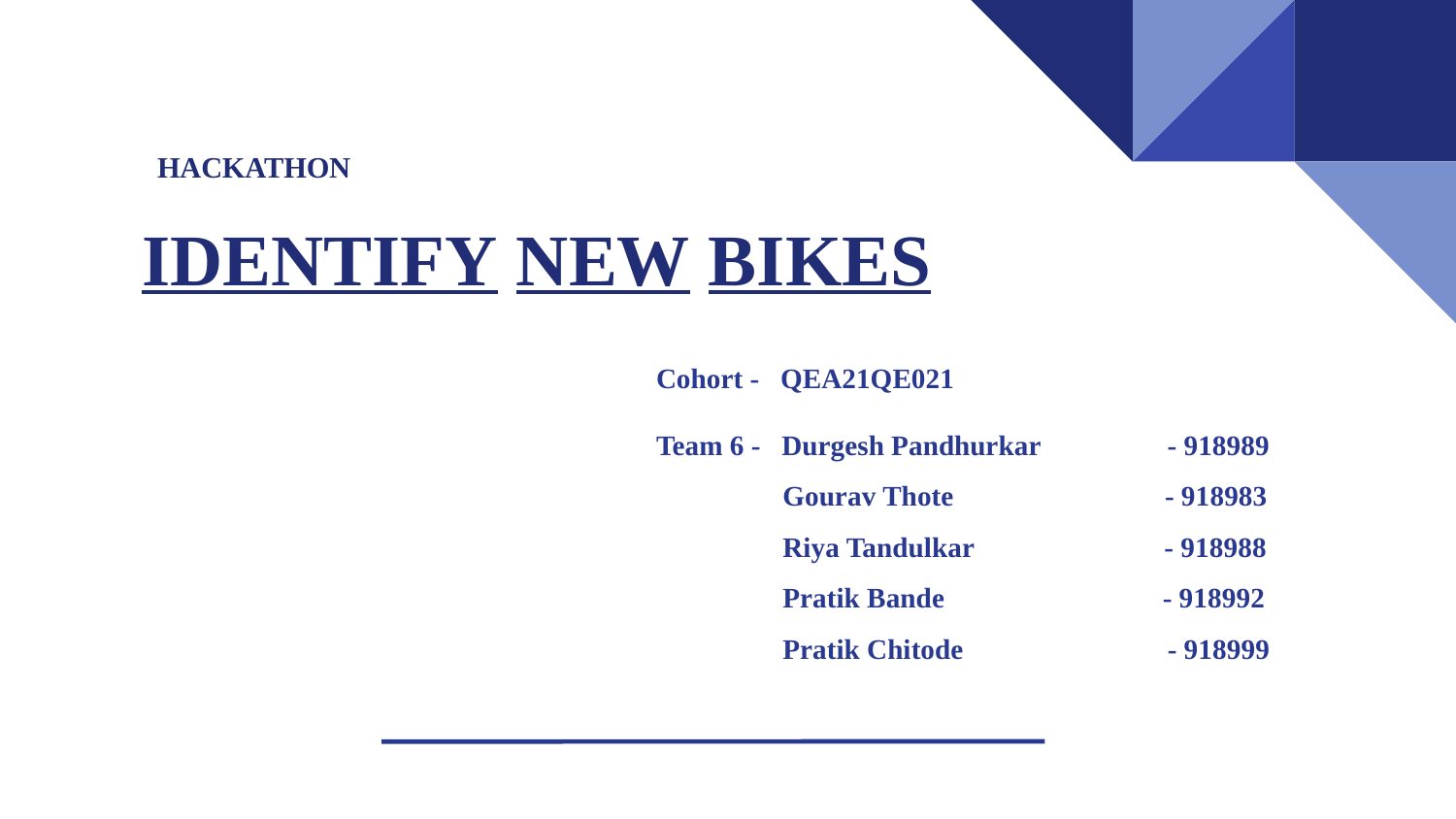

# HACKATHON
IDENTIFY NEW BIKES
Cohort -   QEA21QE021
Team 6 -   Durgesh Pandhurkar                  - 918989
                  Gourav Thote                              - 918983
                  Riya Tandulkar                           - 918988
                  Pratik Bande                               - 918992
                  Pratik Chitode                             - 918999